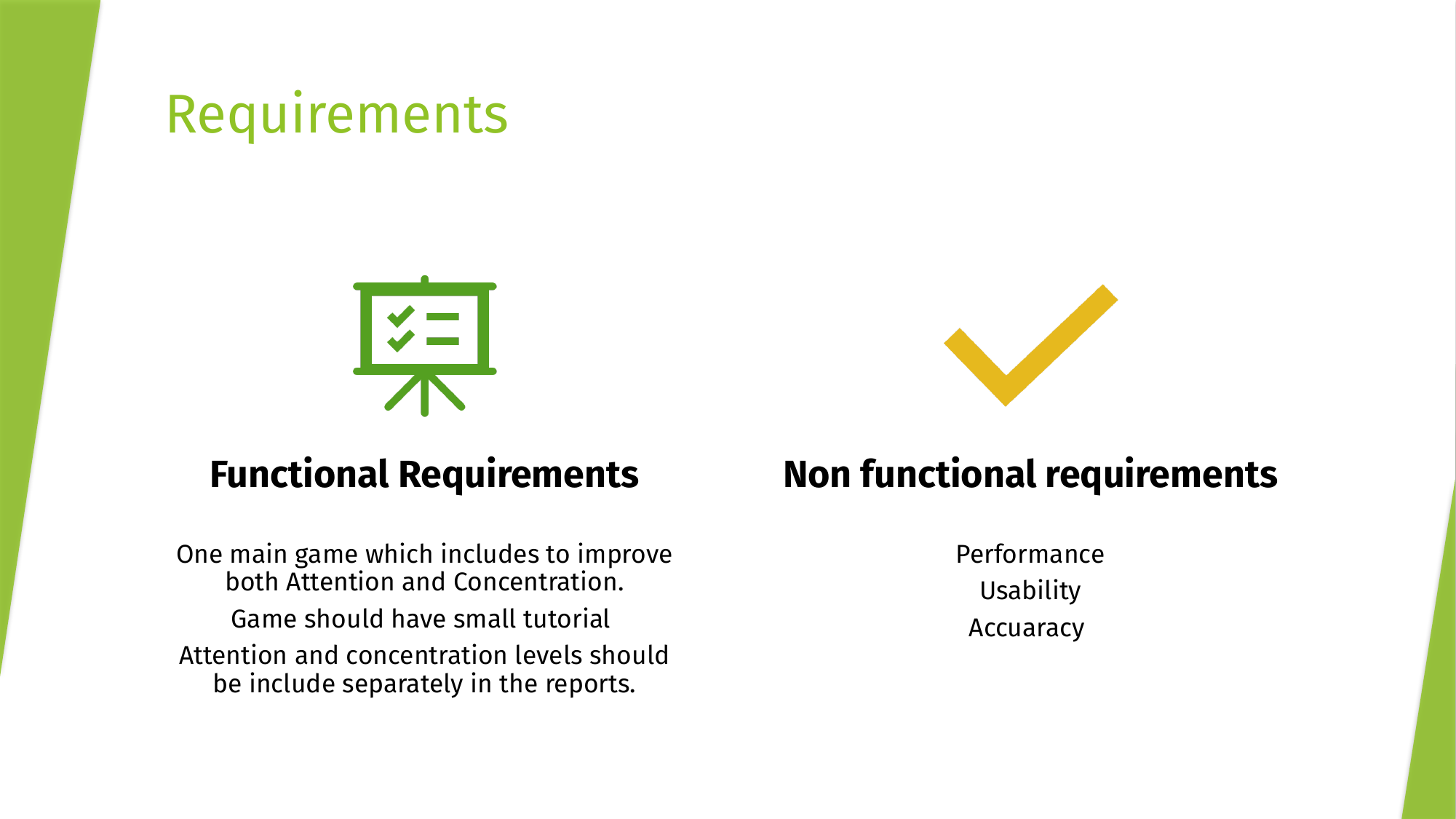

# Requirements
Functional Requirements
One main game which includes to improve both Attention and Concentration.
Game should have small tutorial
Attention and concentration levels should be include separately in the reports.
Non functional requirements
Performance
Usability
Accuaracy